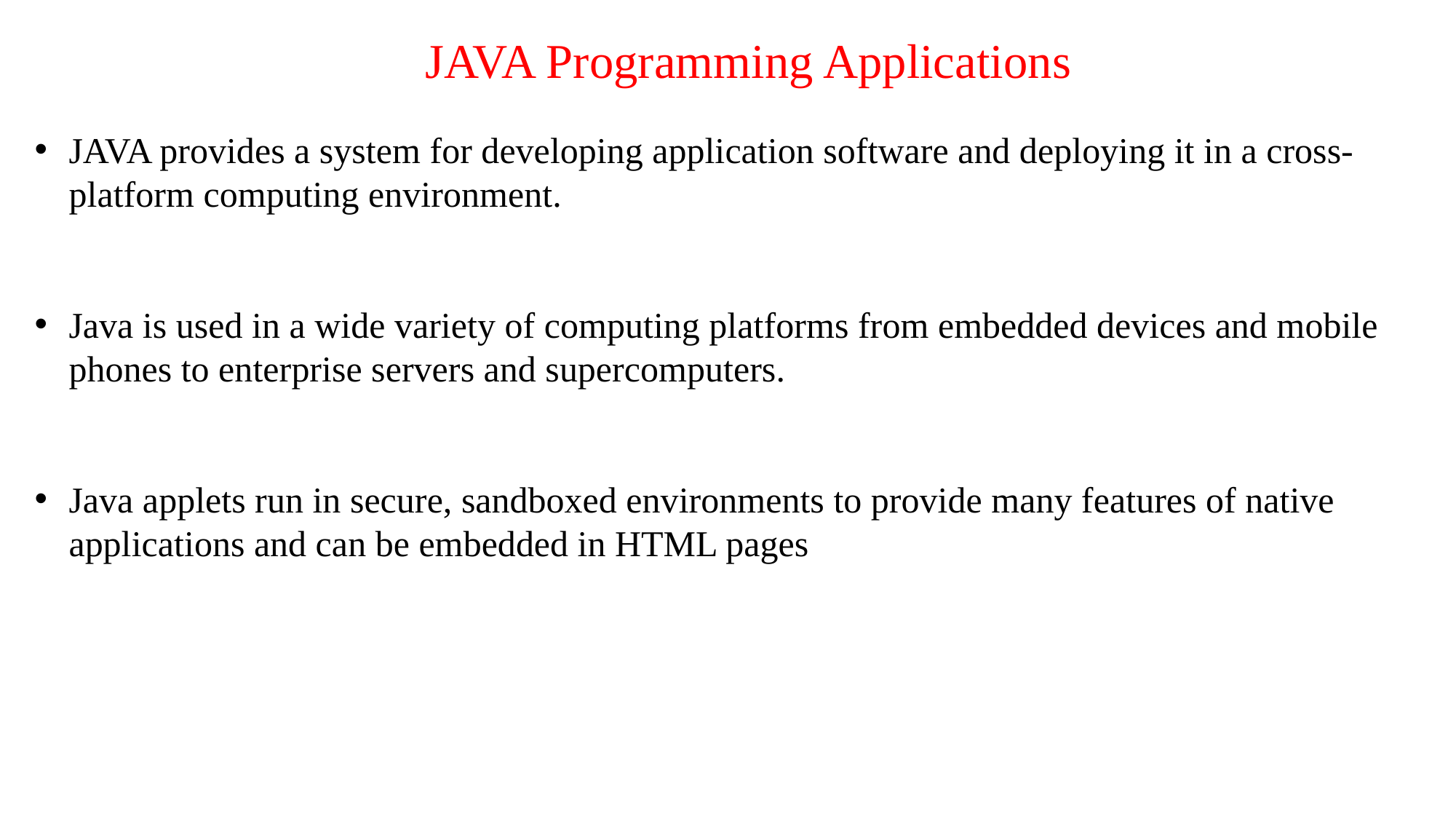

JAVA Programming Applications
JAVA provides a system for developing application software and deploying it in a cross-platform computing environment.

Java is used in a wide variety of computing platforms from embedded devices and mobile phones to enterprise servers and supercomputers.

Java applets run in secure, sandboxed environments to provide many features of native applications and can be embedded in HTML pages